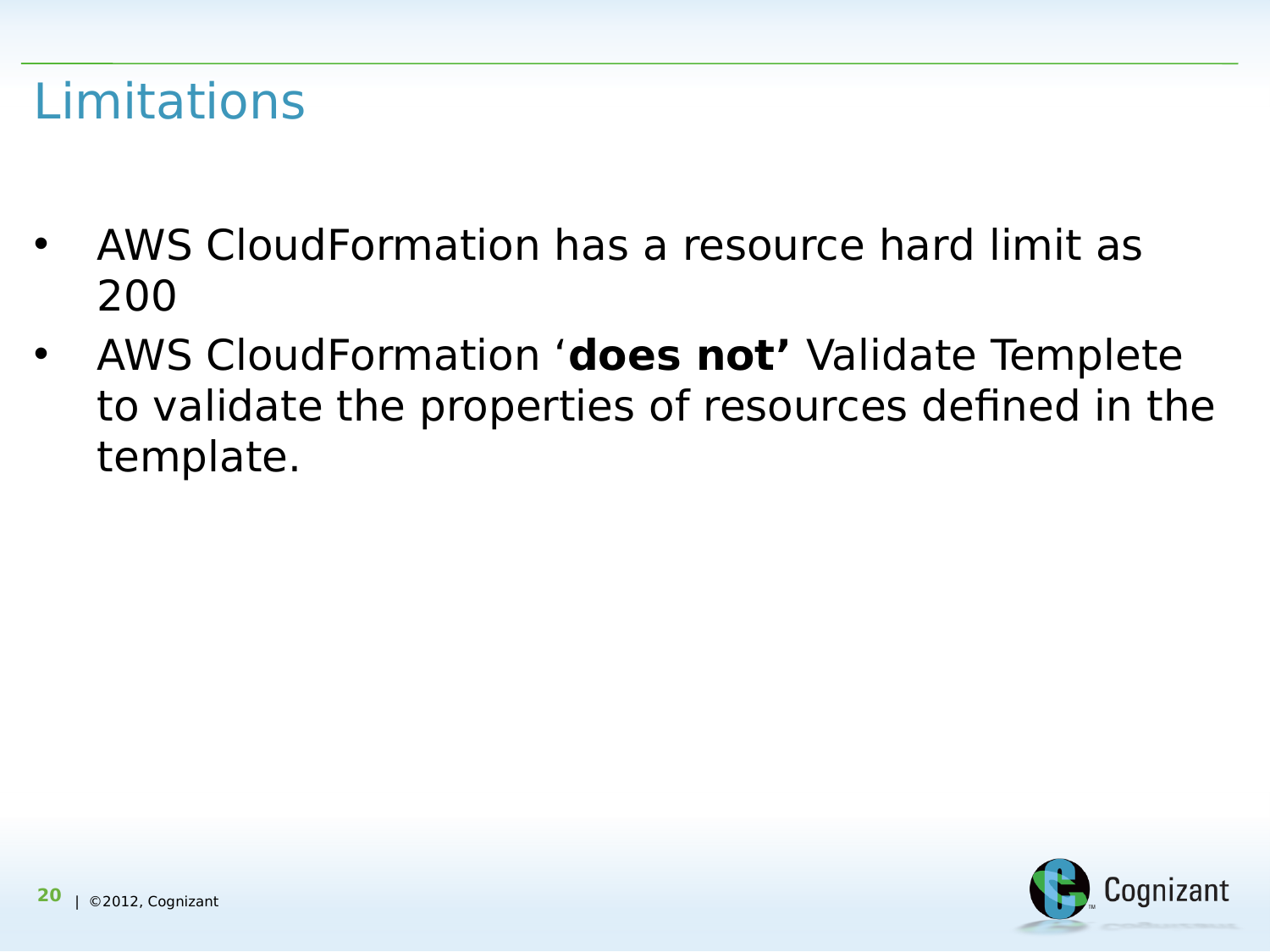

# Limitations
AWS CloudFormation has a resource hard limit as 200
AWS CloudFormation ‘does not’ Validate Templete to validate the properties of resources defined in the template.

20